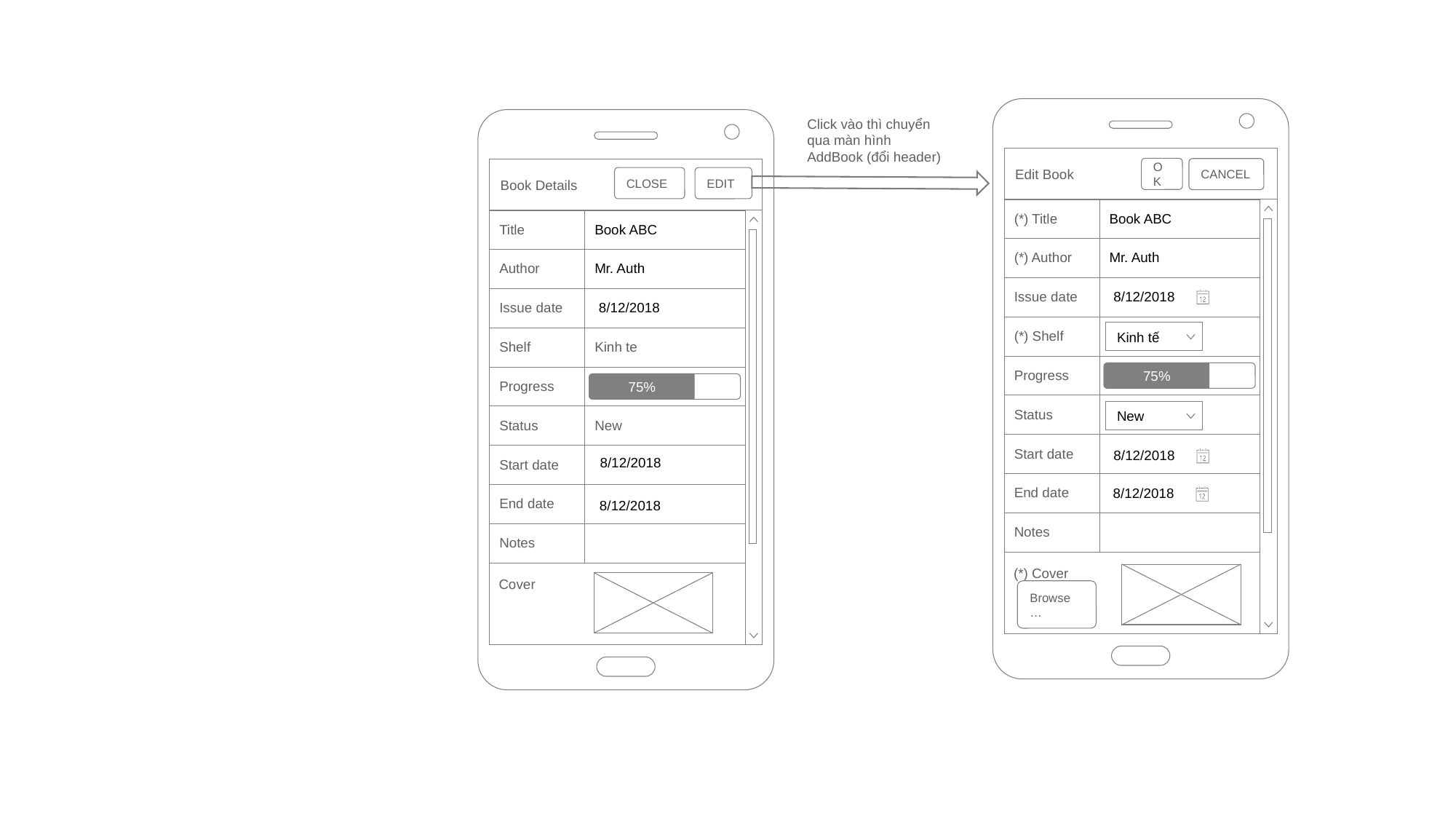

Click vào thì chuyển qua màn hình AddBook (đổi header)

OK
CANCEL

Edit Book
CLOSE
EDIT
Book Details

| (\*) Title | Book ABC |
| --- | --- |
| (\*) Author | Mr. Auth |
| Issue date |  |
| (\*) Shelf |  |
| Progress |  |
| Status |  |
| Start date |  |
| End date |  |
| Notes |  |

| Title | Book ABC |
| --- | --- |
| Author | Mr. Auth |
| Issue date |  |
| Shelf | Kinh te |
| Progress |  |
| Status | New |
| Start date |  |
| End date |  |
| Notes |  |

8/12/2018

8/12/2018
Kinh tế

75%

75%

New

8/12/2018
8/12/2018

8/12/2018

8/12/2018
(*) Cover

Cover

Browse …